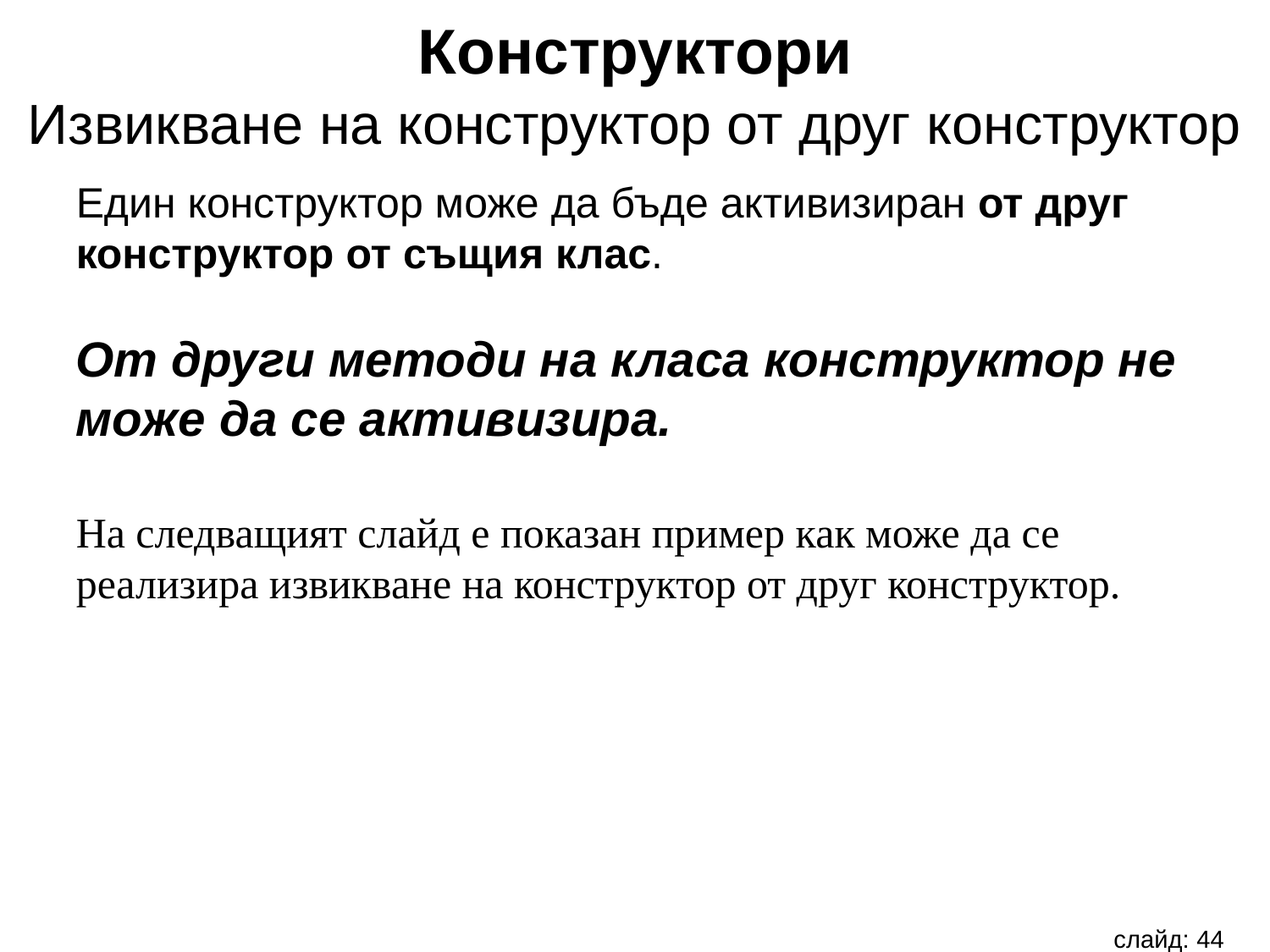

Конструктори
Извикване на конструктор от друг конструктор
Един конструктор може да бъде активизиран от друг конструктор от същия клас.

От други методи на класа конструктор не може да се активизира.

На следващият слайд е показан пример как може да се реализира извикване на конструктор от друг конструктор.